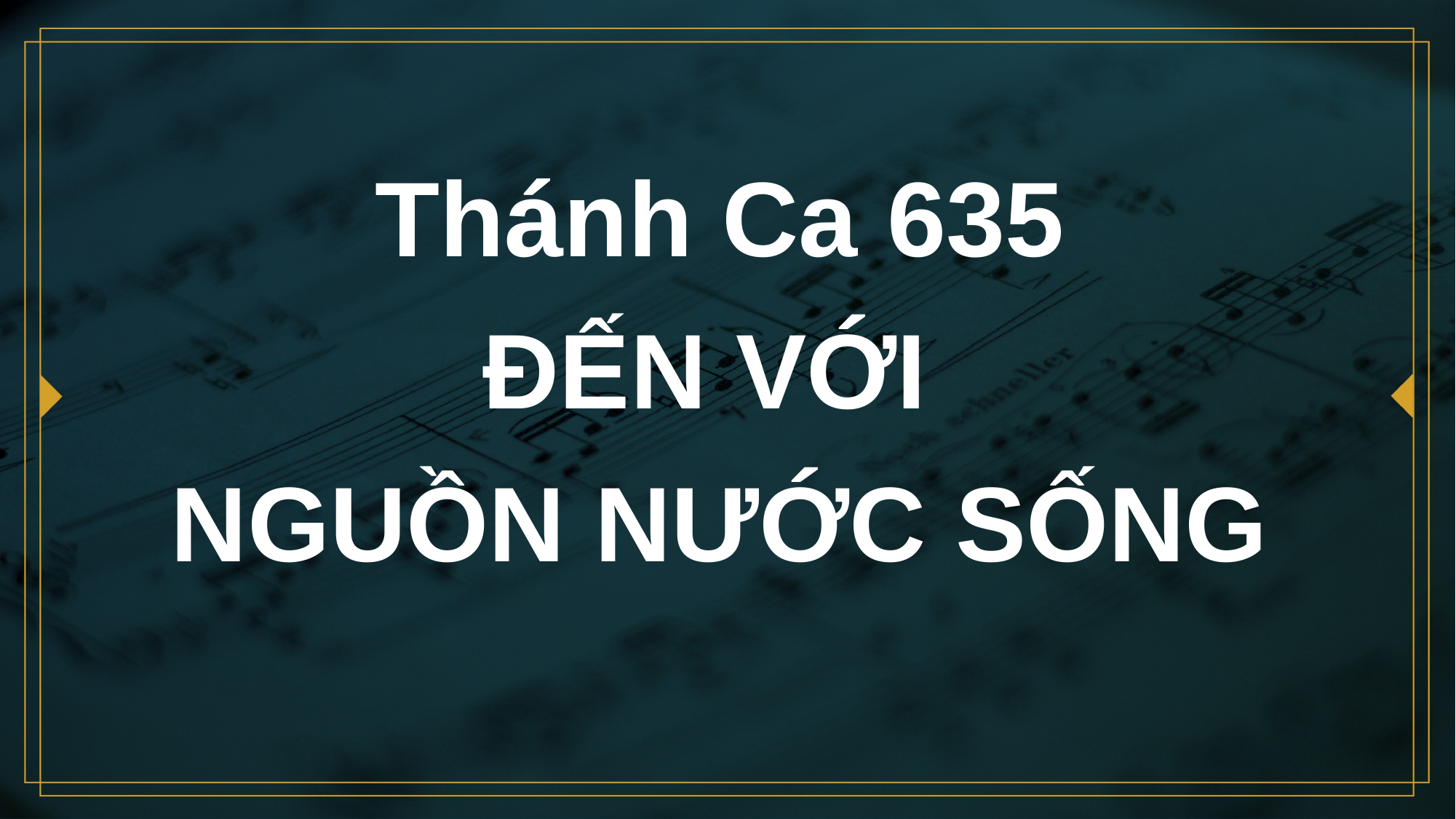

# Thánh Ca 635 ĐẾN VỚI NGUỒN NƯỚC SỐNG